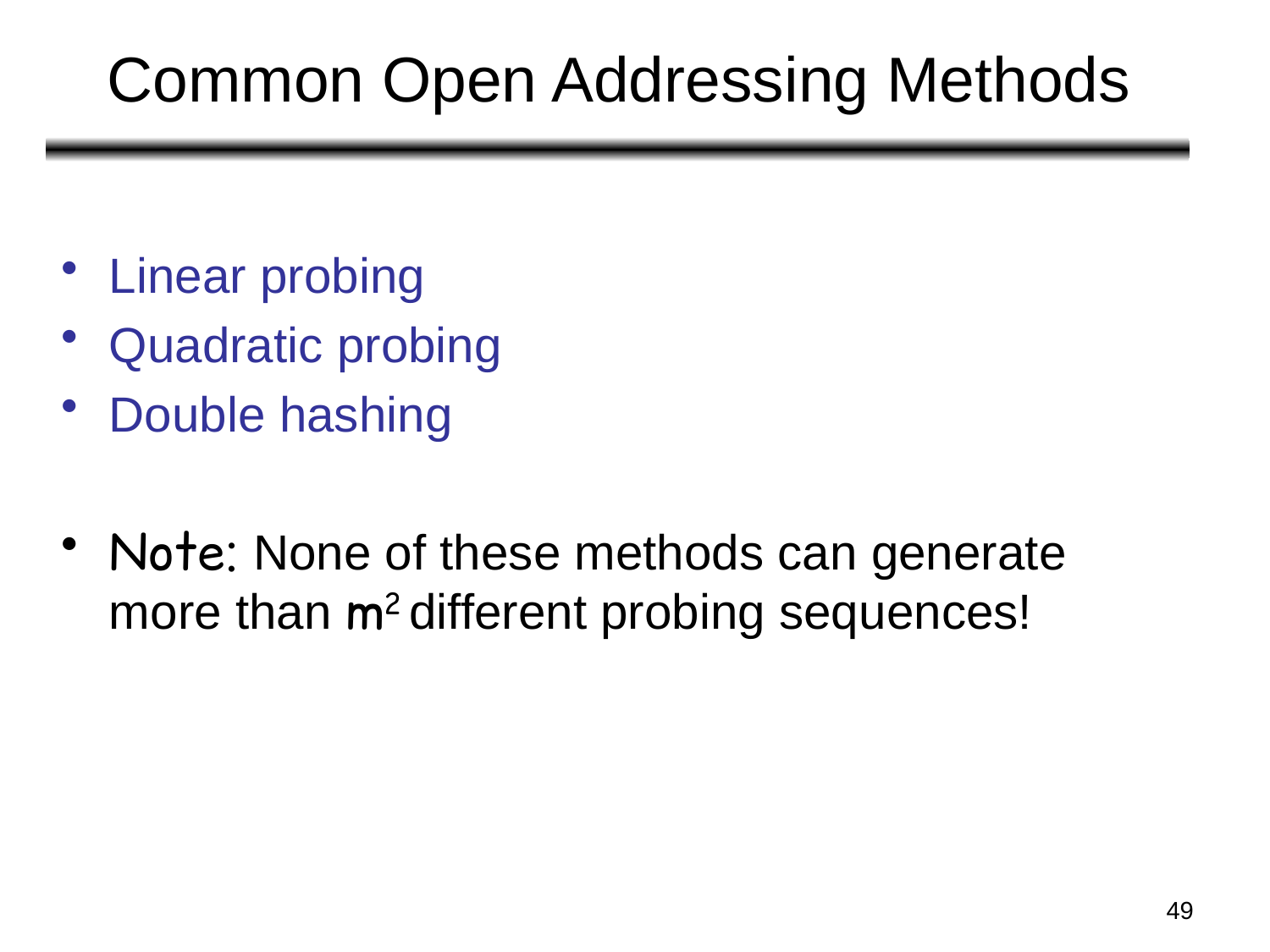

# Common Open Addressing Methods

Linear probing
Quadratic probing
Double hashing

Note: None of these methods can generate more than m2 different probing sequences!
49